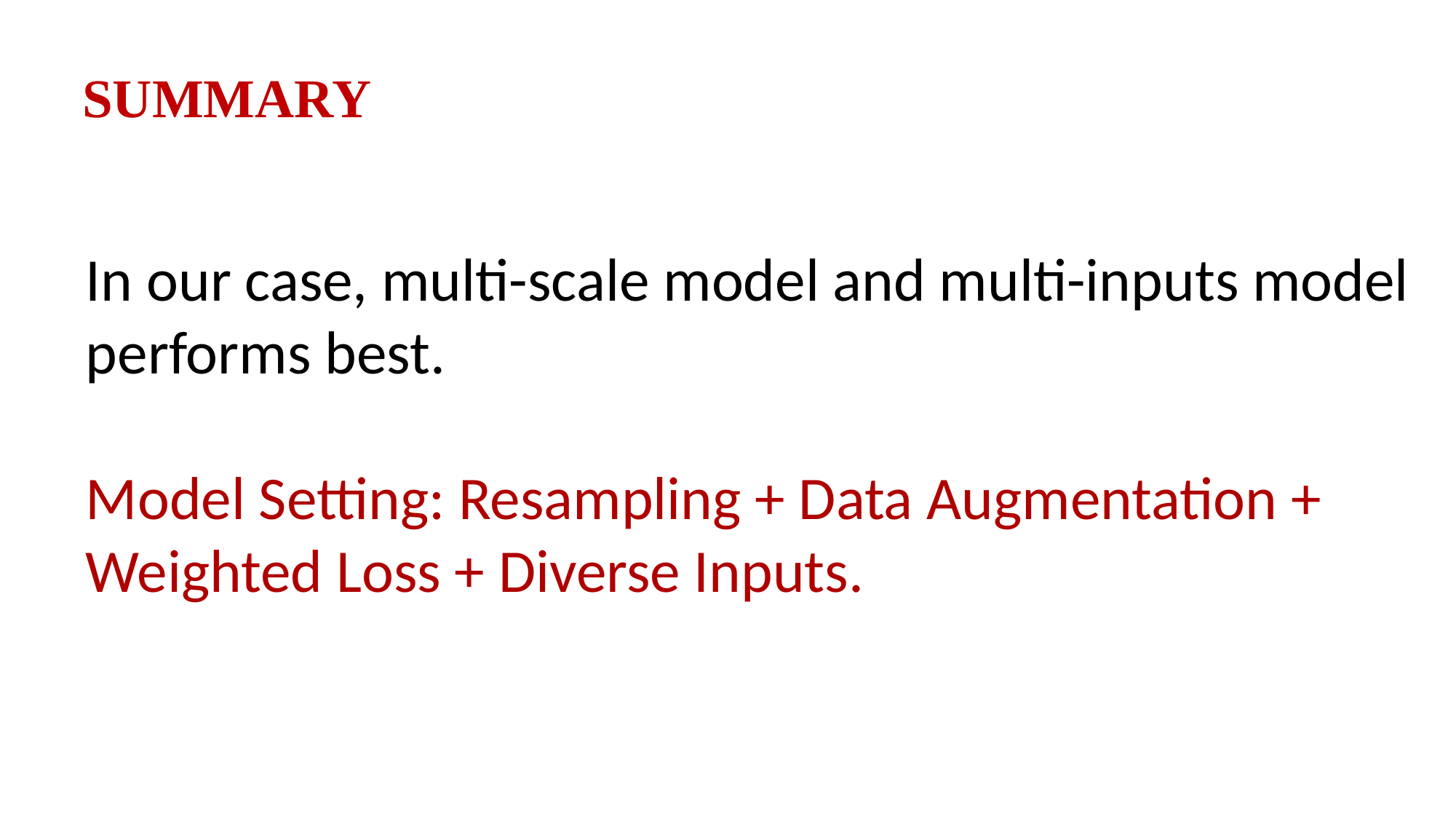

SUMMARY
In our case, multi-scale model and multi-inputs model performs best.

Model Setting: Resampling + Data Augmentation + Weighted Loss + Diverse Inputs.